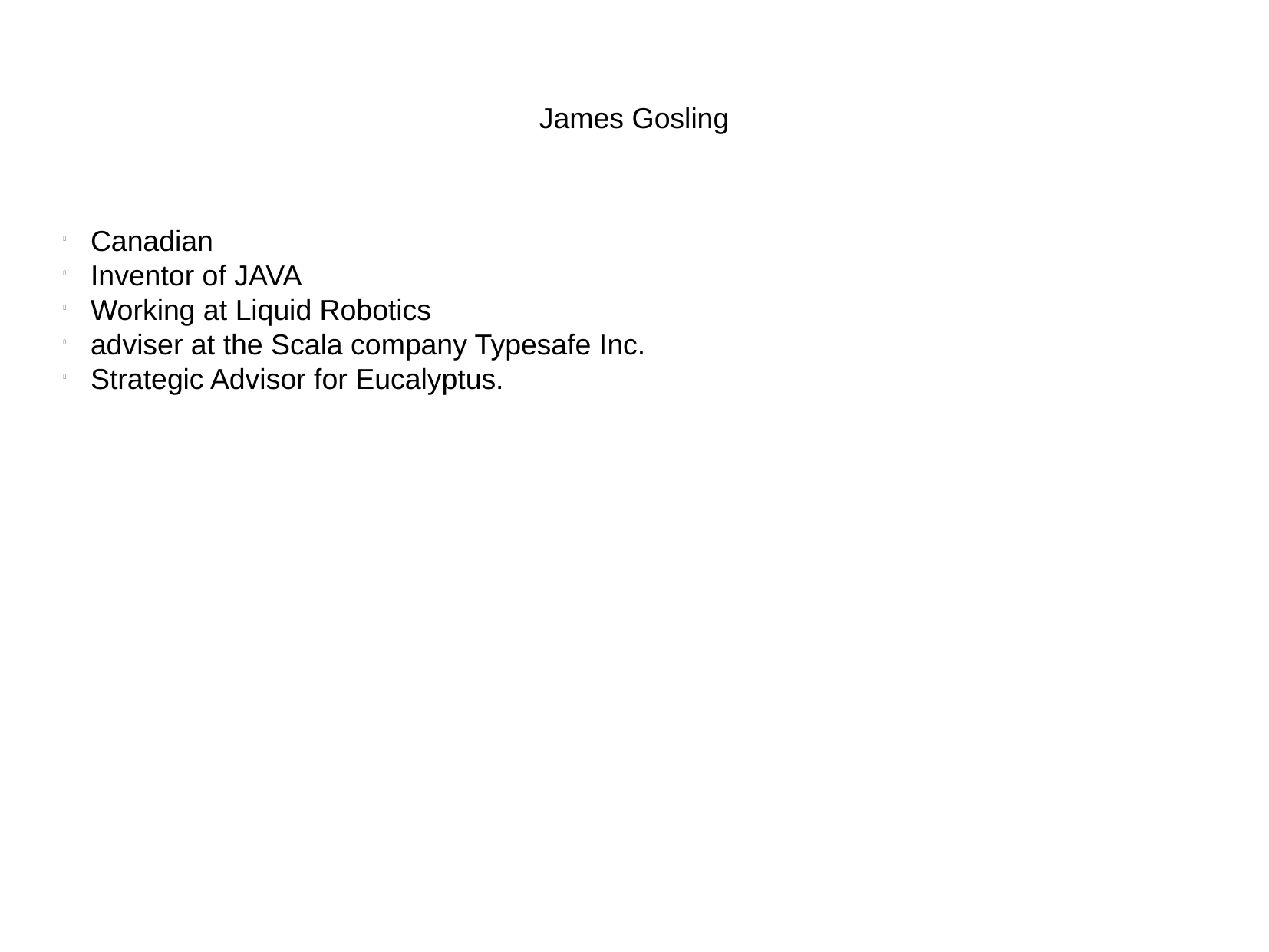

James Gosling
Canadian
Inventor of JAVA
Working at Liquid Robotics
adviser at the Scala company Typesafe Inc.
Strategic Advisor for Eucalyptus.